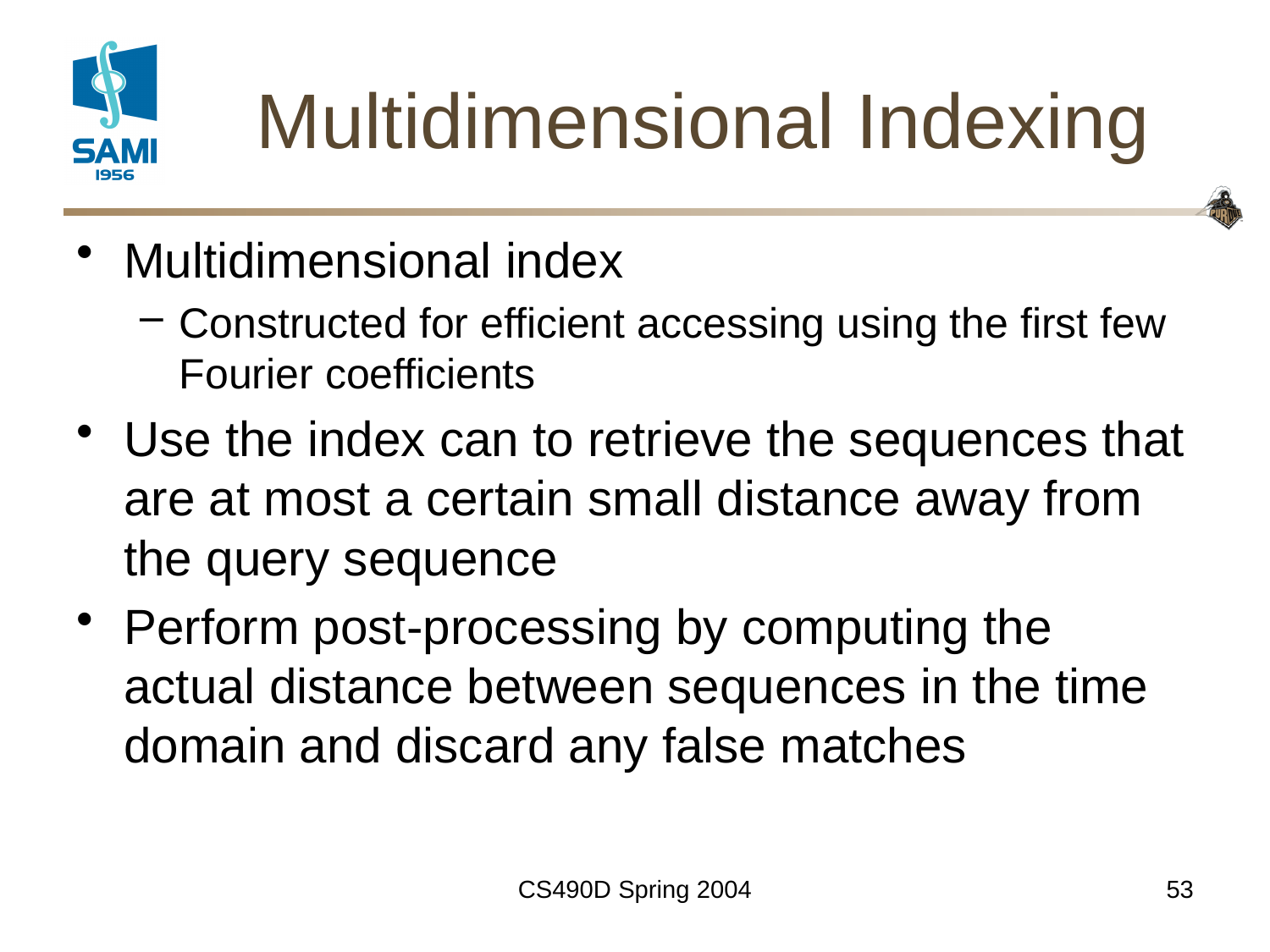

# Multidimensional Indexing
Multidimensional index
Constructed for efficient accessing using the first few Fourier coefficients
Use the index can to retrieve the sequences that are at most a certain small distance away from the query sequence
Perform post-processing by computing the actual distance between sequences in the time domain and discard any false matches
CS490D Spring 2004
53